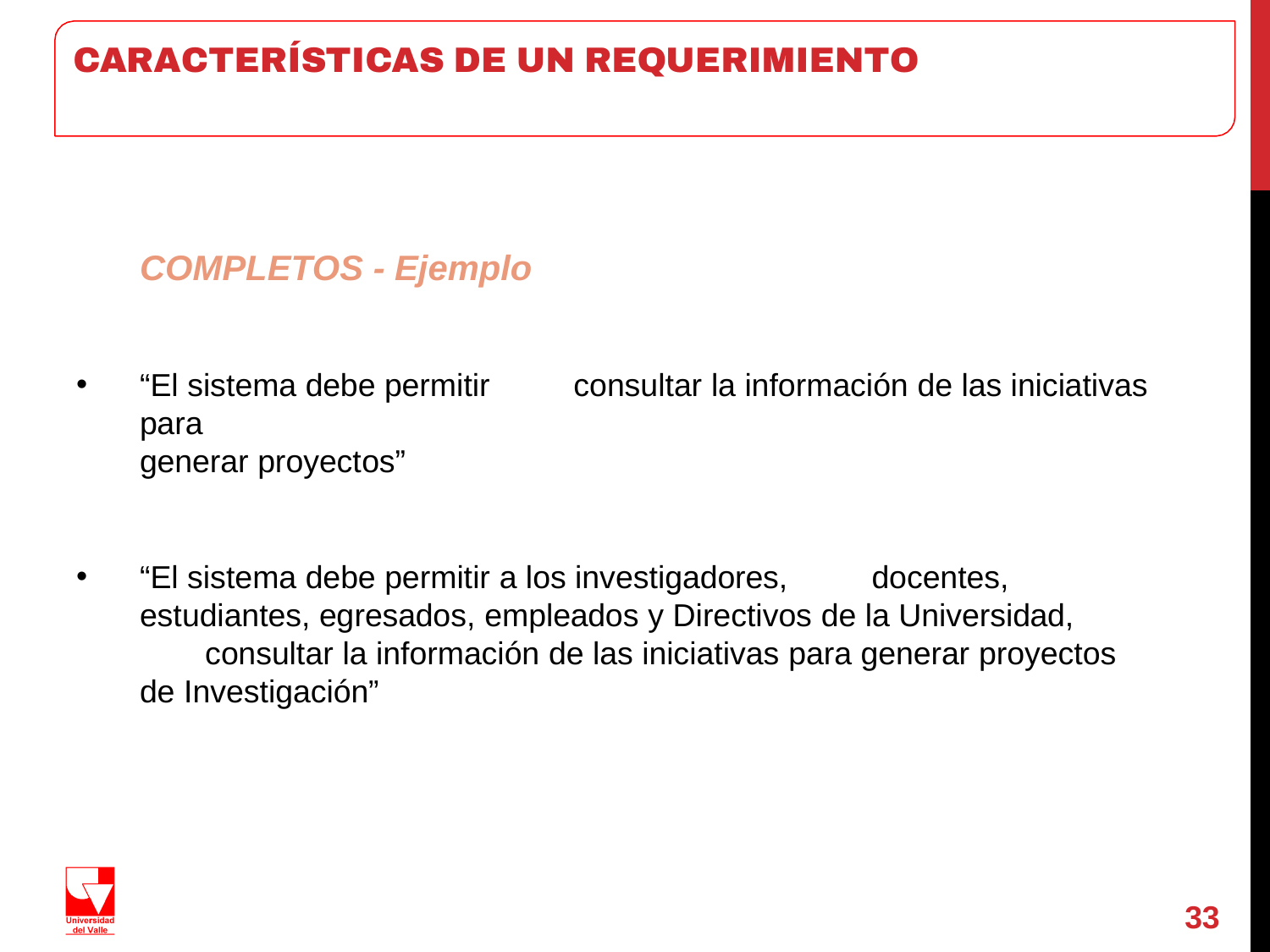

# CARACTERÍSTICAS DE UN REQUERIMIENTO
COMPLETOS - Ejemplo

“El sistema debe permitir	consultar la información de las iniciativas para
generar proyectos”

“El sistema debe permitir a los investigadores,	docentes,	estudiantes, egresados, empleados y Directivos de la Universidad,	consultar la información de las iniciativas para generar proyectos de Investigación”
33